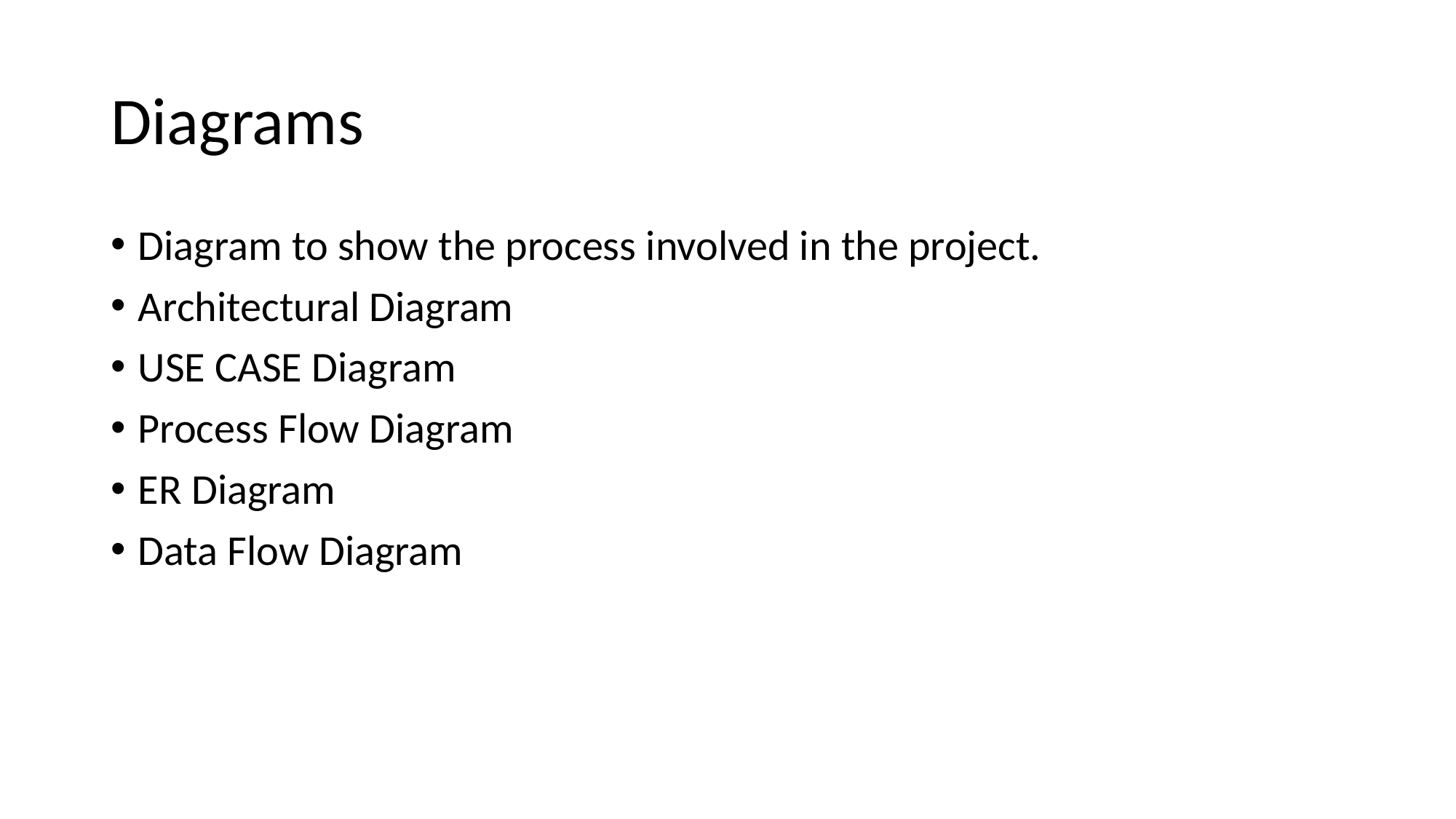

# Diagrams
Diagram to show the process involved in the project.
Architectural Diagram
USE CASE Diagram
Process Flow Diagram
ER Diagram
Data Flow Diagram